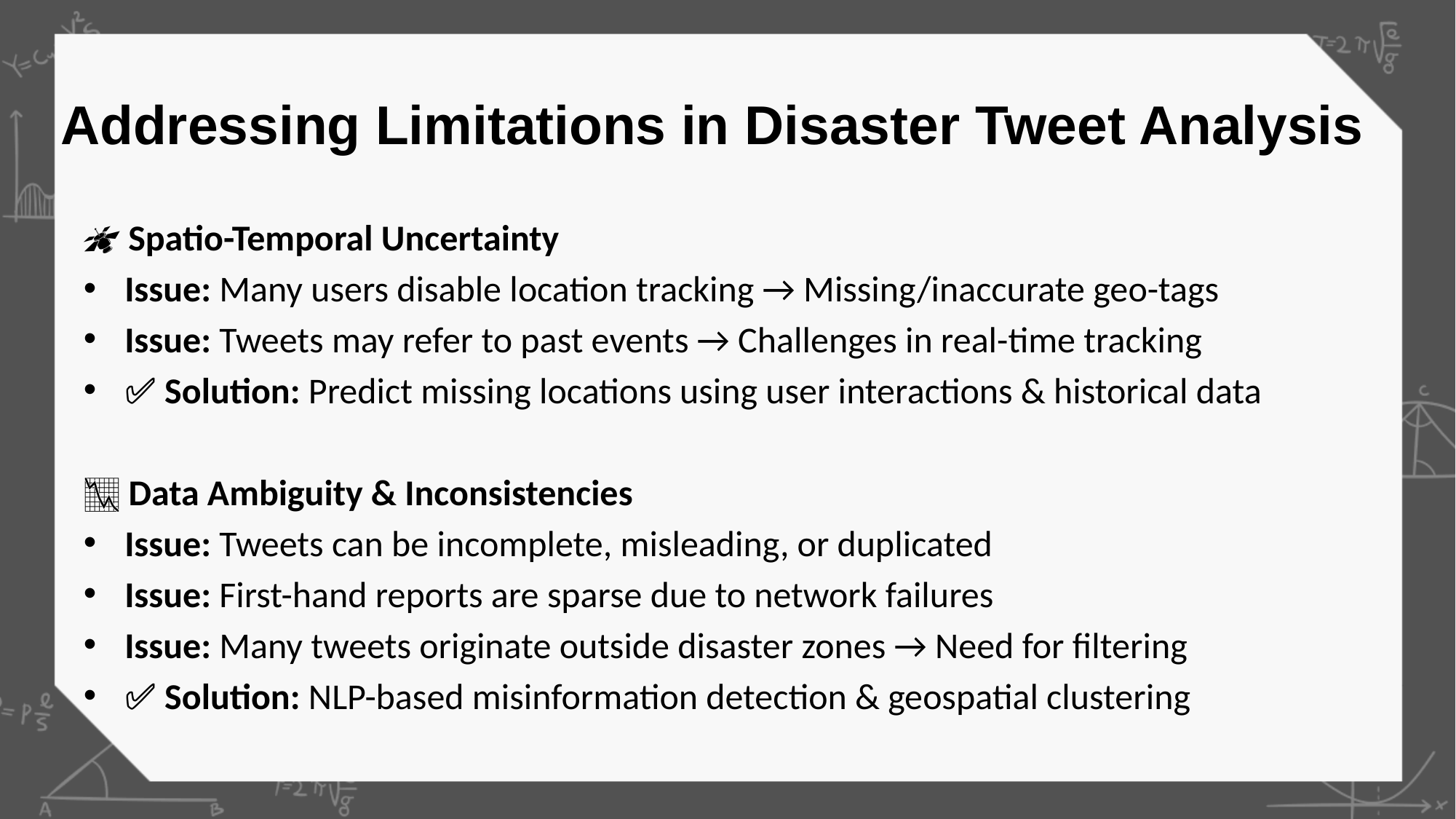

# Addressing Limitations in Disaster Tweet Analysis

🛰 Spatio-Temporal Uncertainty
Issue: Many users disable location tracking → Missing/inaccurate geo-tags
Issue: Tweets may refer to past events → Challenges in real-time tracking
✅ Solution: Predict missing locations using user interactions & historical data

📉 Data Ambiguity & Inconsistencies
Issue: Tweets can be incomplete, misleading, or duplicated
Issue: First-hand reports are sparse due to network failures
Issue: Many tweets originate outside disaster zones → Need for filtering
✅ Solution: NLP-based misinformation detection & geospatial clustering